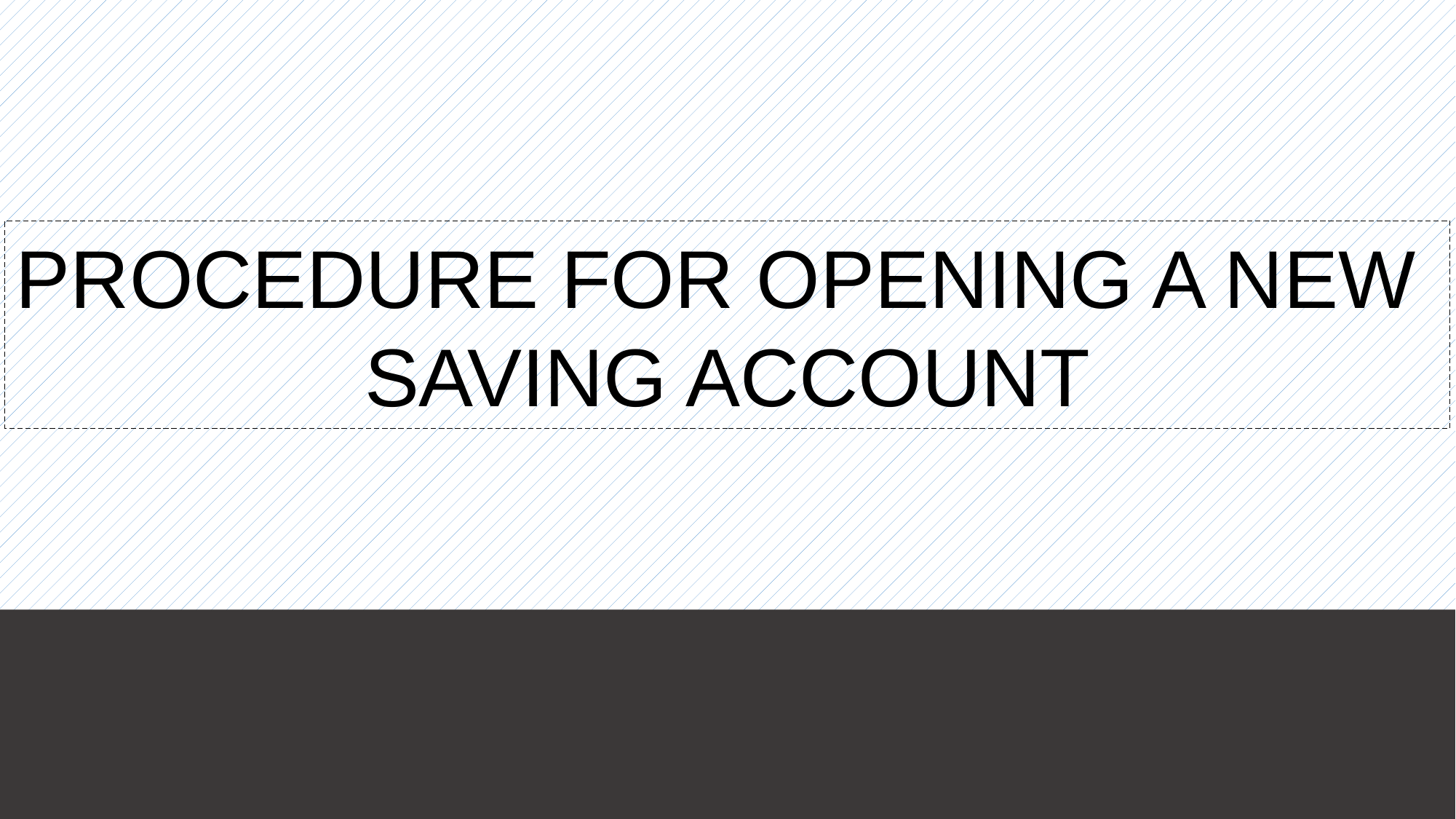

PROCEDURE FOR OPENING A NEW
SAVING ACCOUNT

30